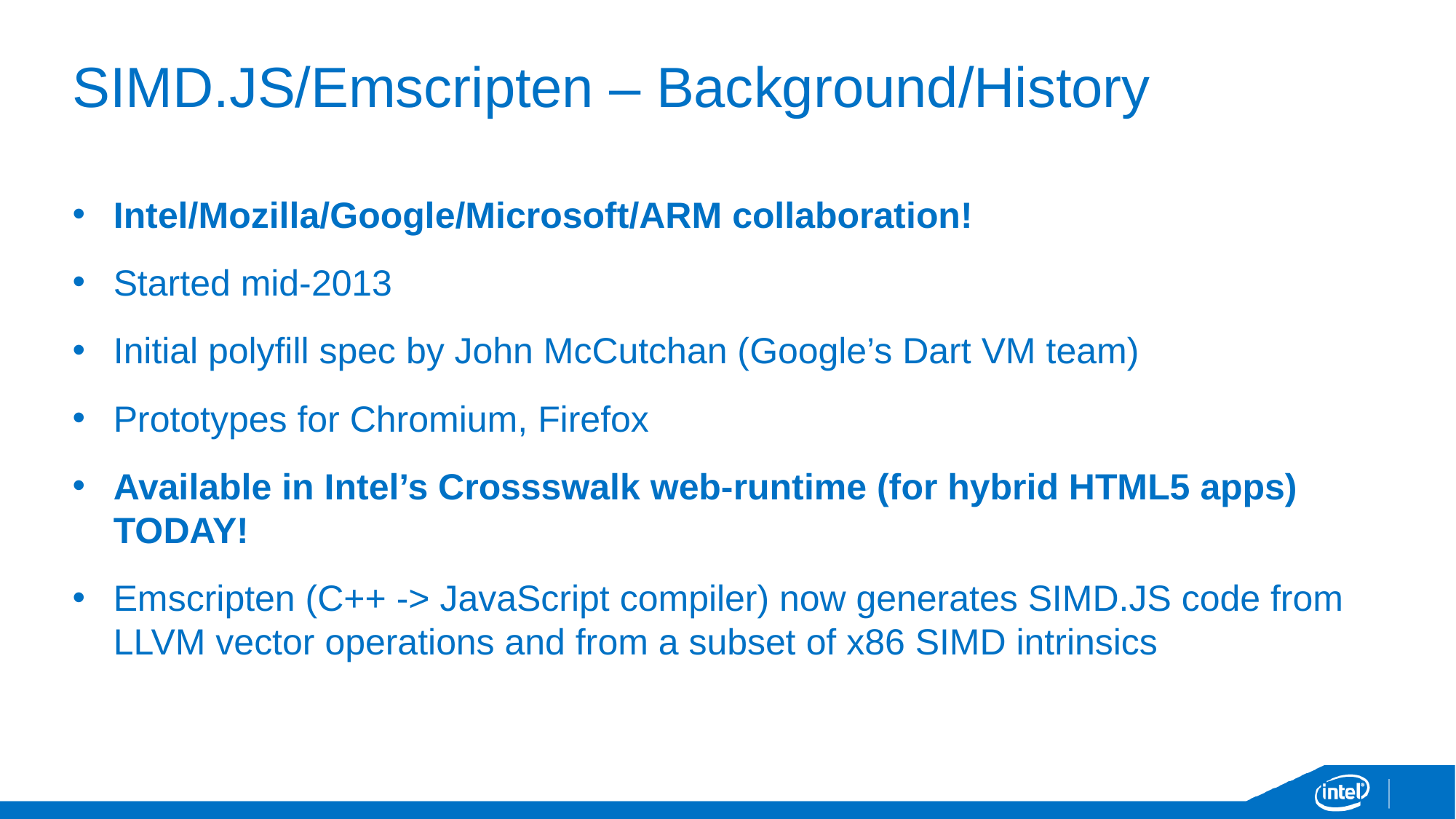

# SIMD.JS/Emscripten – Background/History
Intel/Mozilla/Google/Microsoft/ARM collaboration!
Started mid-2013
Initial polyfill spec by John McCutchan (Google’s Dart VM team)
Prototypes for Chromium, Firefox
Available in Intel’s Crossswalk web-runtime (for hybrid HTML5 apps) TODAY!
Emscripten (C++ -> JavaScript compiler) now generates SIMD.JS code from LLVM vector operations and from a subset of x86 SIMD intrinsics